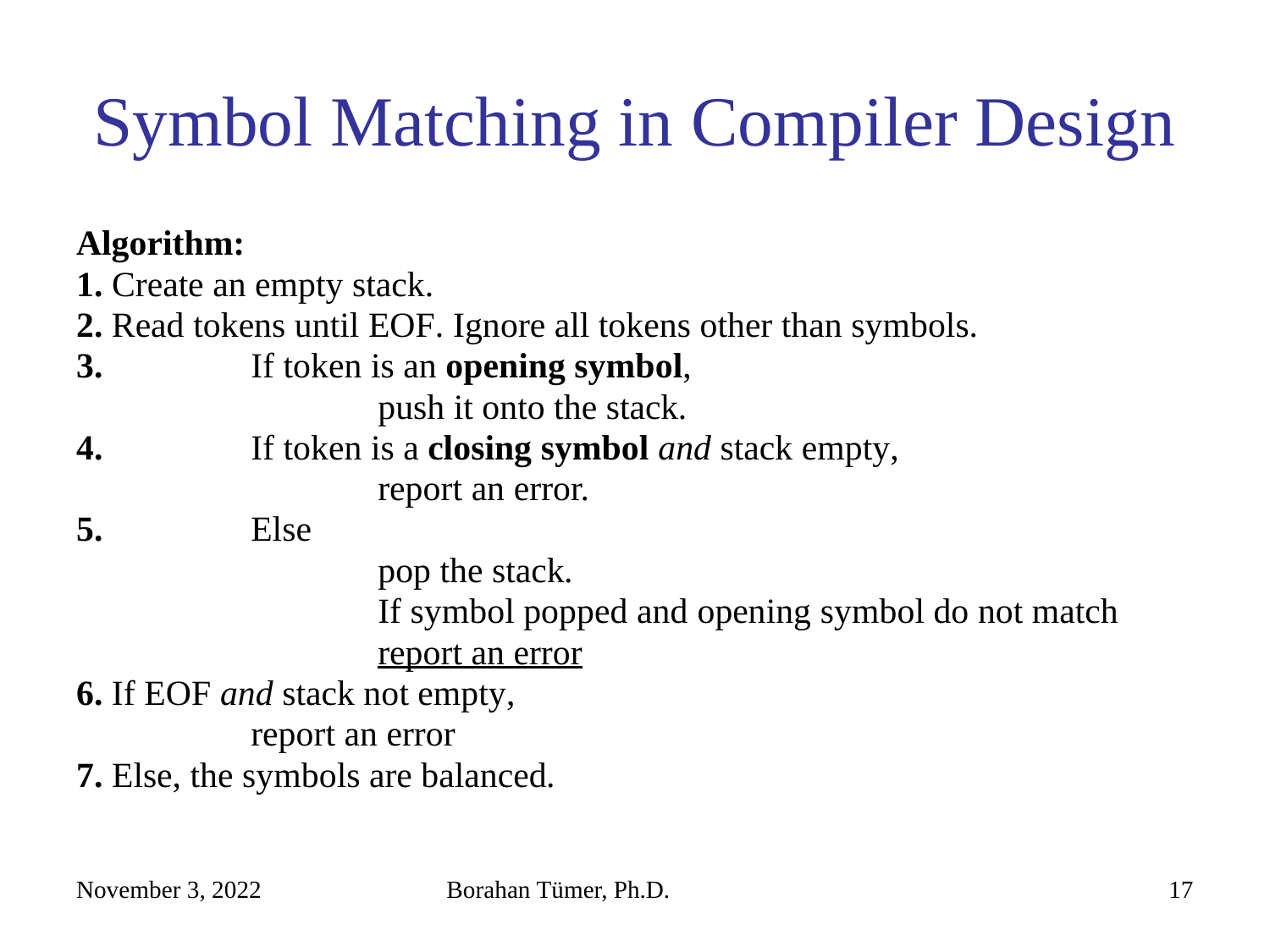

# Symbol Matching in Compiler Design
Algorithm:
1. Create an empty stack.
2. Read tokens until EOF. Ignore all tokens other than symbols.
3. 		If token is an opening symbol,
			push it onto the stack.
4. 		If token is a closing symbol and stack empty,
			report an error.
5. 		Else
			pop the stack.
			If symbol popped and opening symbol do not match
			report an error
6. If EOF and stack not empty,
		report an error
7. Else, the symbols are balanced.
November 3, 2022
Borahan Tümer, Ph.D.
17